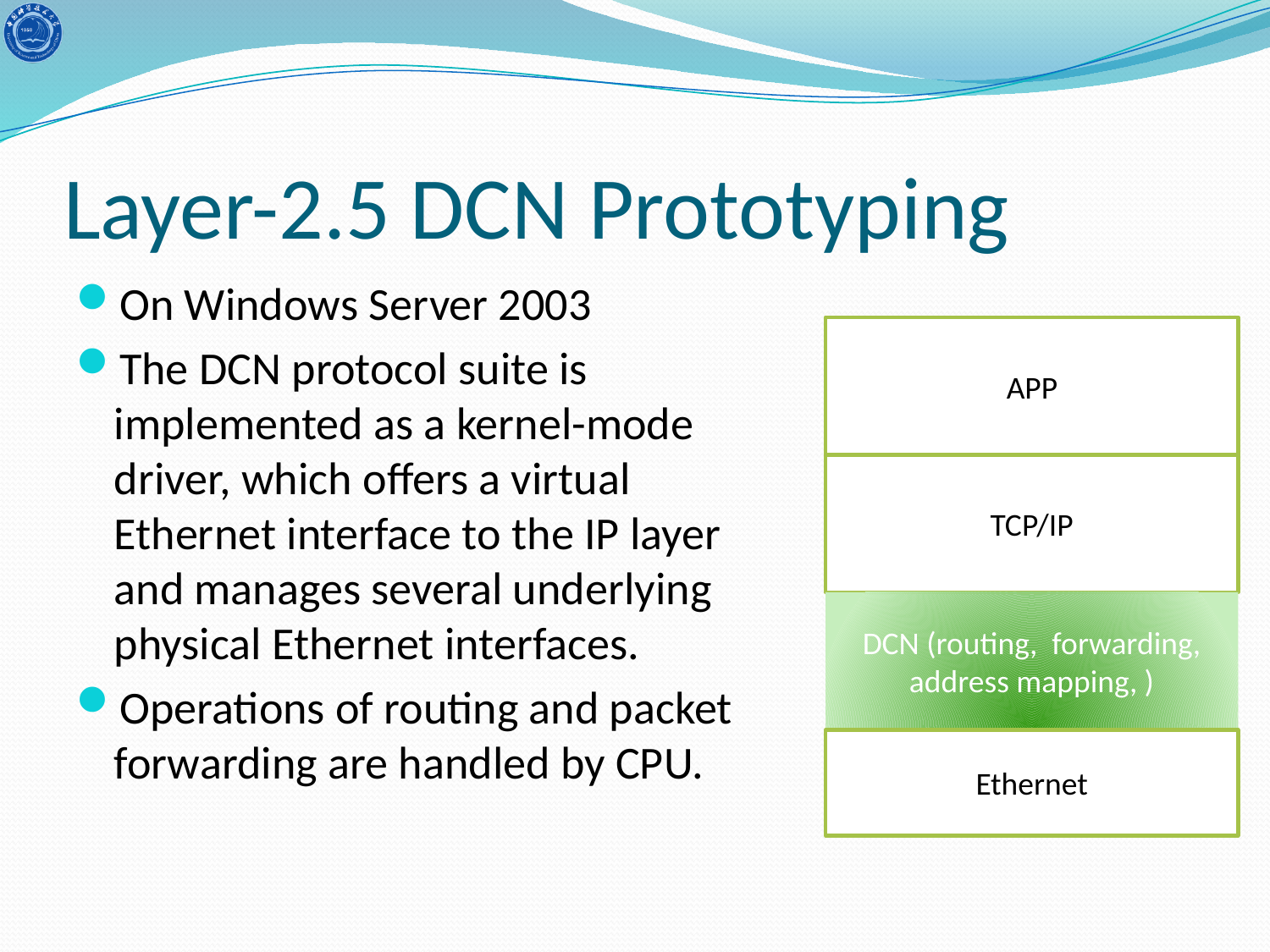

# Layer-2.5 DCN Prototyping
On Windows Server 2003
The DCN protocol suite is
implemented as a kernel-mode
driver, which offers a virtual
Ethernet interface to the IP layer
and manages several underlying
physical Ethernet interfaces.
Operations of routing and packet
forwarding are handled by CPU.
APP
TCP/IP
DCN (routing,  forwarding, address mapping, )
Ethernet